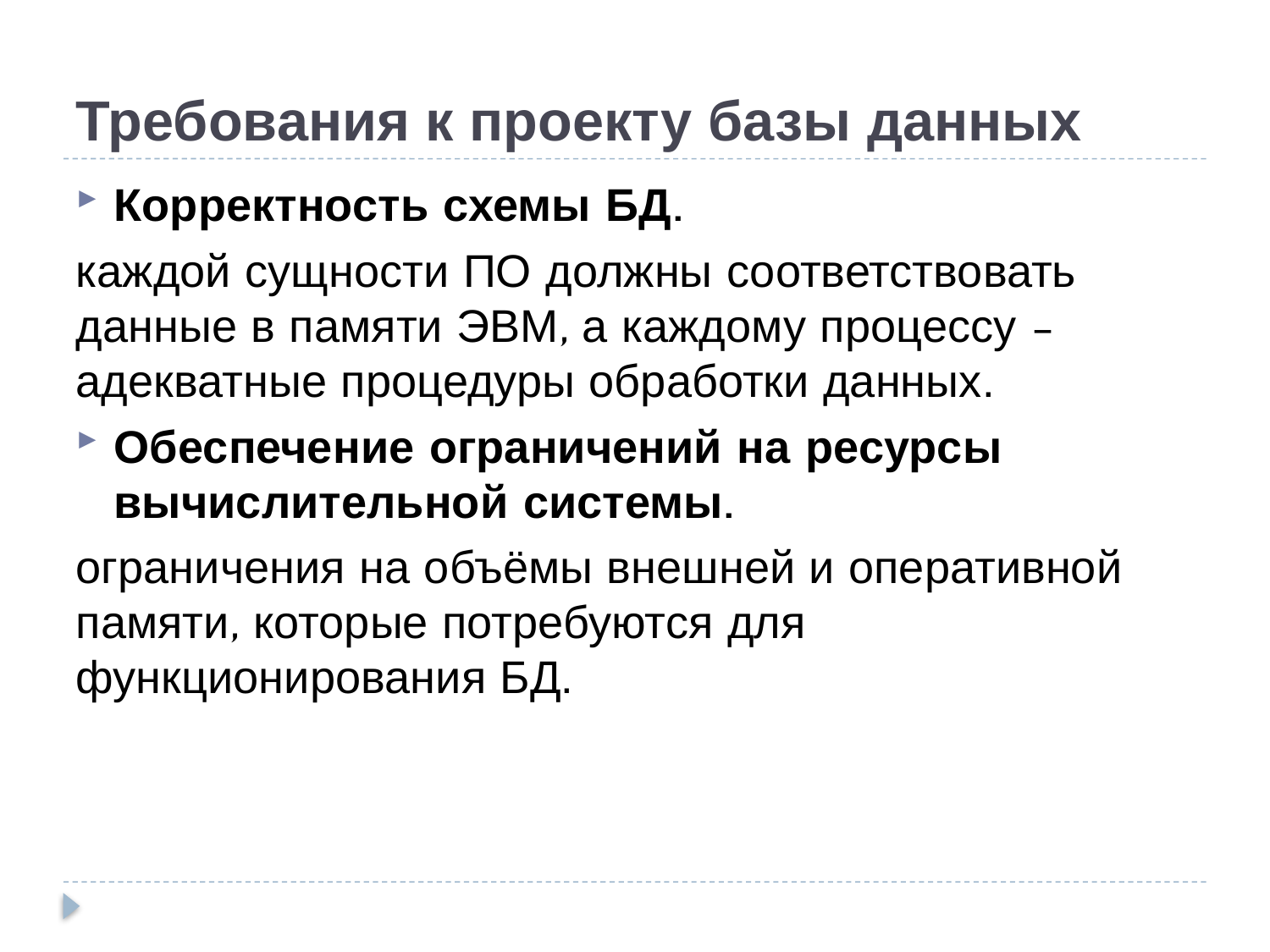

# Требования к проекту базы данных
Корректность схемы БД.
каждой сущности ПО должны соответствовать данные в памяти ЭВМ, а каждому процессу – адекватные процедуры обработки данных.
Обеспечение ограничений на ресурсы вычислительной системы.
ограничения на объёмы внешней и оперативной памяти, которые потребуются для функционирования БД.